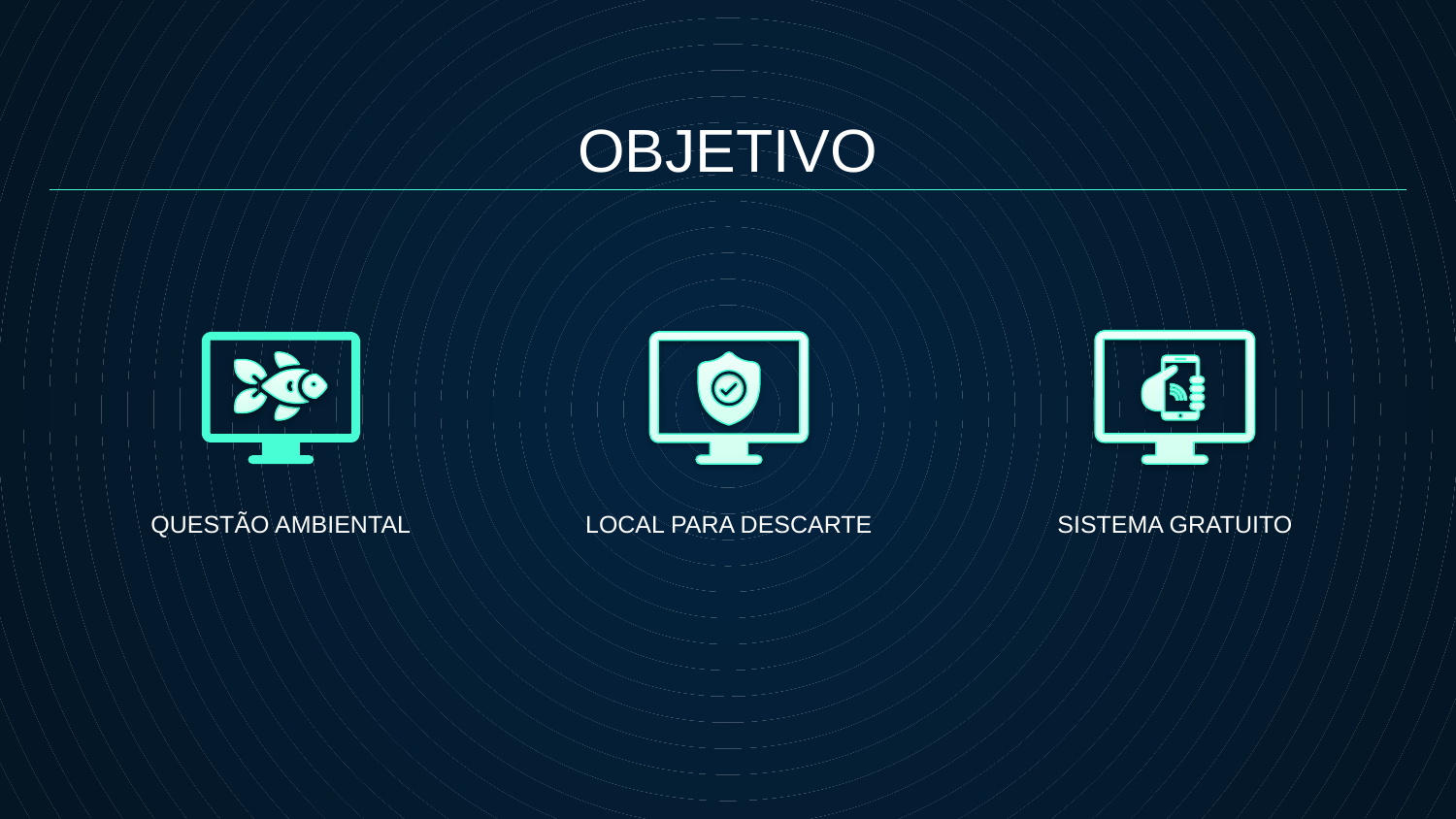

OBJETIVO

# QUESTÃO AMBIENTAL
LOCAL PARA DESCARTE
SISTEMA GRATUITO